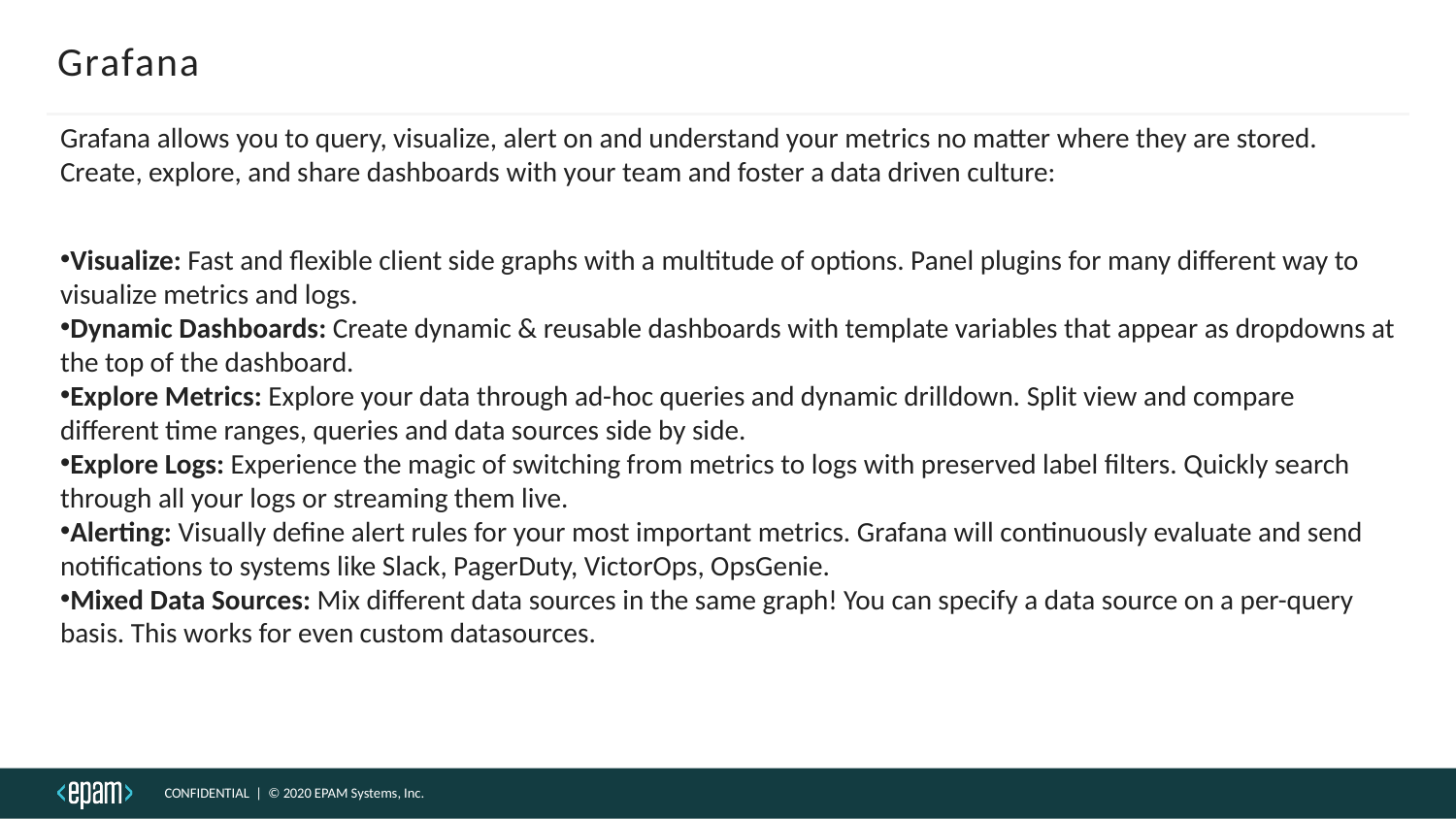

# Grafana
Grafana allows you to query, visualize, alert on and understand your metrics no matter where they are stored. Create, explore, and share dashboards with your team and foster a data driven culture:
Visualize: Fast and flexible client side graphs with a multitude of options. Panel plugins for many different way to visualize metrics and logs.
Dynamic Dashboards: Create dynamic & reusable dashboards with template variables that appear as dropdowns at the top of the dashboard.
Explore Metrics: Explore your data through ad-hoc queries and dynamic drilldown. Split view and compare different time ranges, queries and data sources side by side.
Explore Logs: Experience the magic of switching from metrics to logs with preserved label filters. Quickly search through all your logs or streaming them live.
Alerting: Visually define alert rules for your most important metrics. Grafana will continuously evaluate and send notifications to systems like Slack, PagerDuty, VictorOps, OpsGenie.
Mixed Data Sources: Mix different data sources in the same graph! You can specify a data source on a per-query basis. This works for even custom datasources.